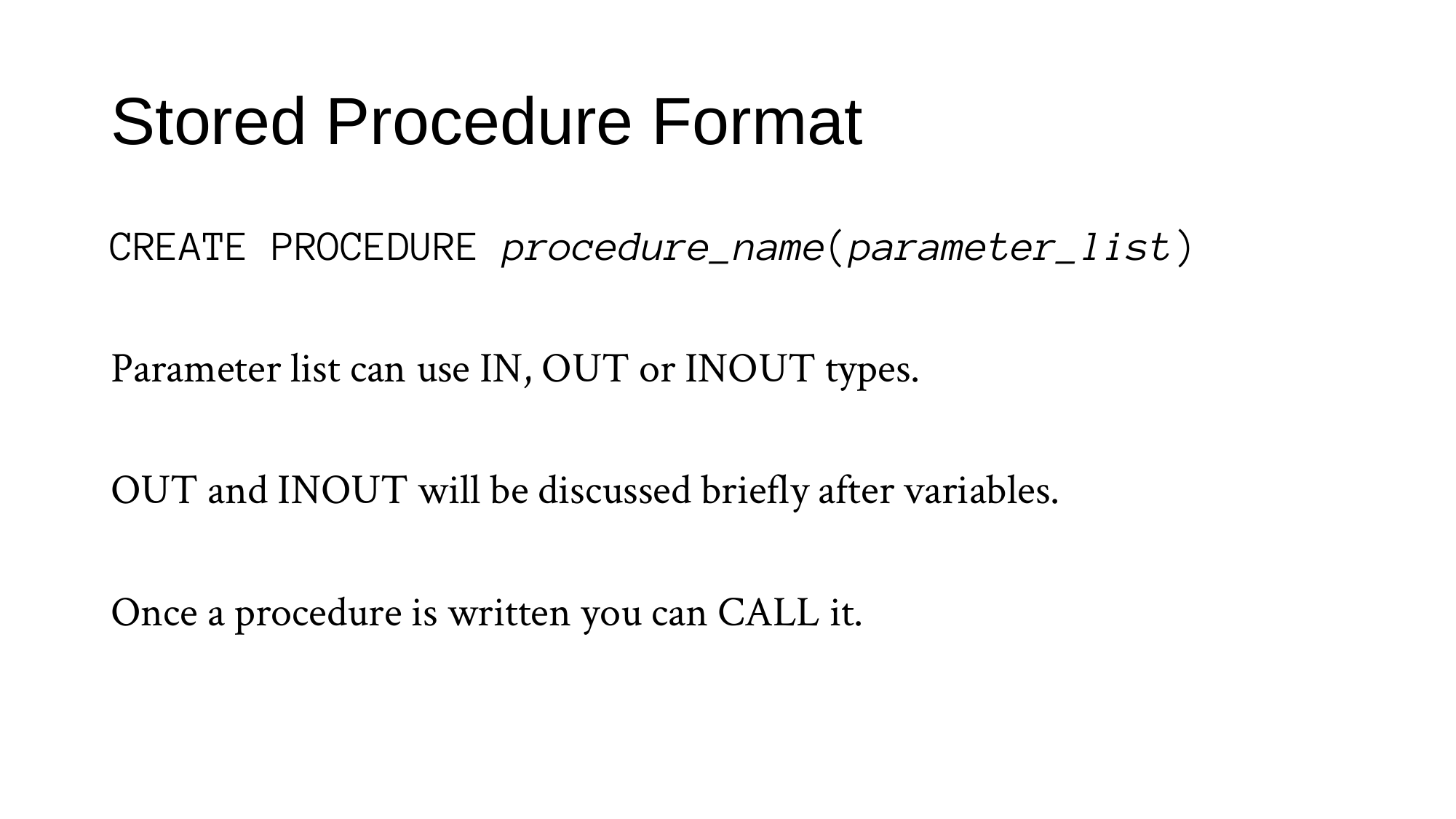

# Stored Procedure Format
CREATE PROCEDURE procedure_name(parameter_list)

Parameter list can use IN, OUT or INOUT types.

OUT and INOUT will be discussed briefly after variables.

Once a procedure is written you can CALL it.